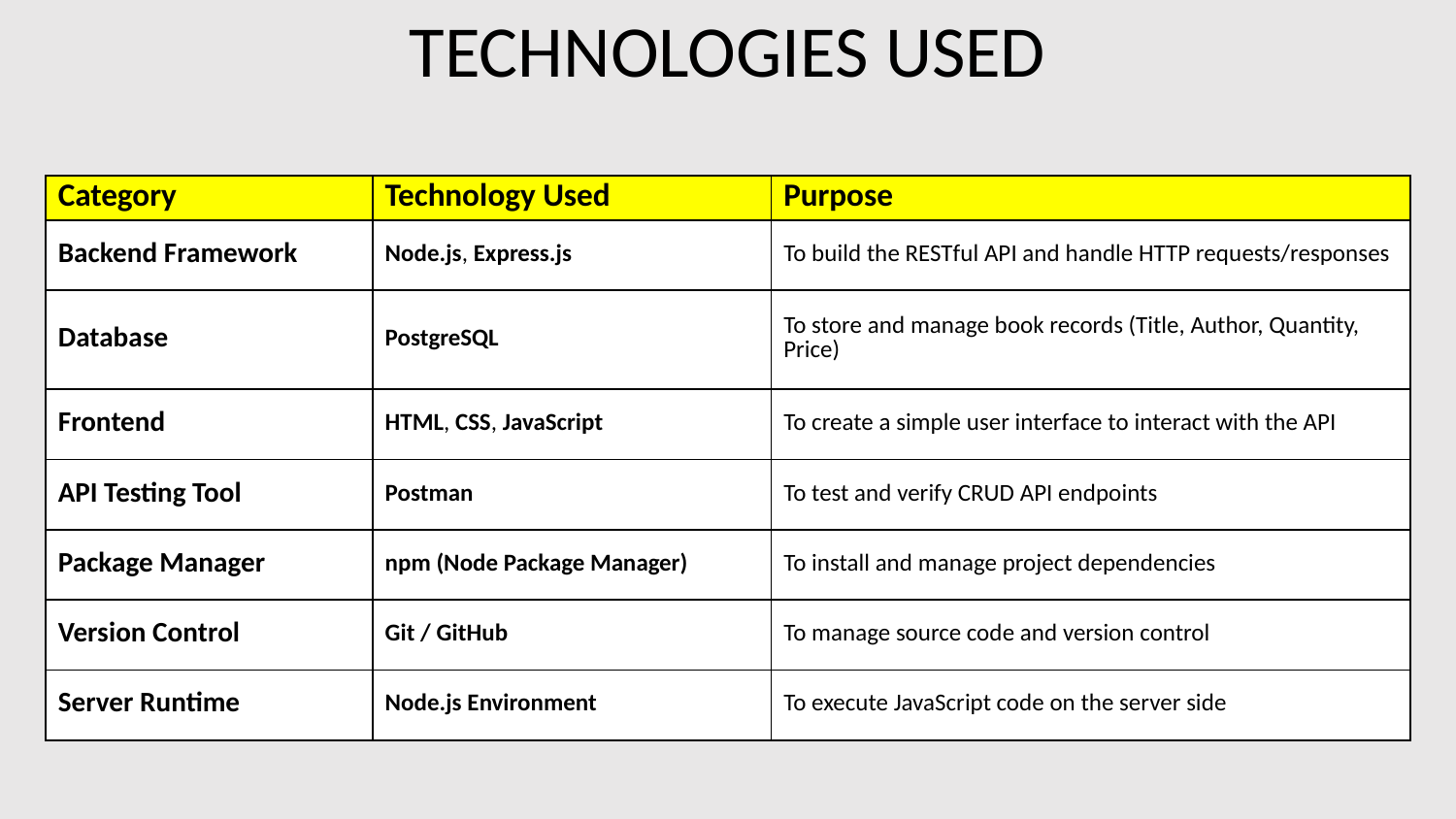

# TECHNOLOGIES USED
| Category | Technology Used | Purpose |
| --- | --- | --- |
| Backend Framework | Node.js, Express.js | To build the RESTful API and handle HTTP requests/responses |
| Database | PostgreSQL | To store and manage book records (Title, Author, Quantity, Price) |
| Frontend | HTML, CSS, JavaScript | To create a simple user interface to interact with the API |
| API Testing Tool | Postman | To test and verify CRUD API endpoints |
| Package Manager | npm (Node Package Manager) | To install and manage project dependencies |
| Version Control | Git / GitHub | To manage source code and version control |
| Server Runtime | Node.js Environment | To execute JavaScript code on the server side |